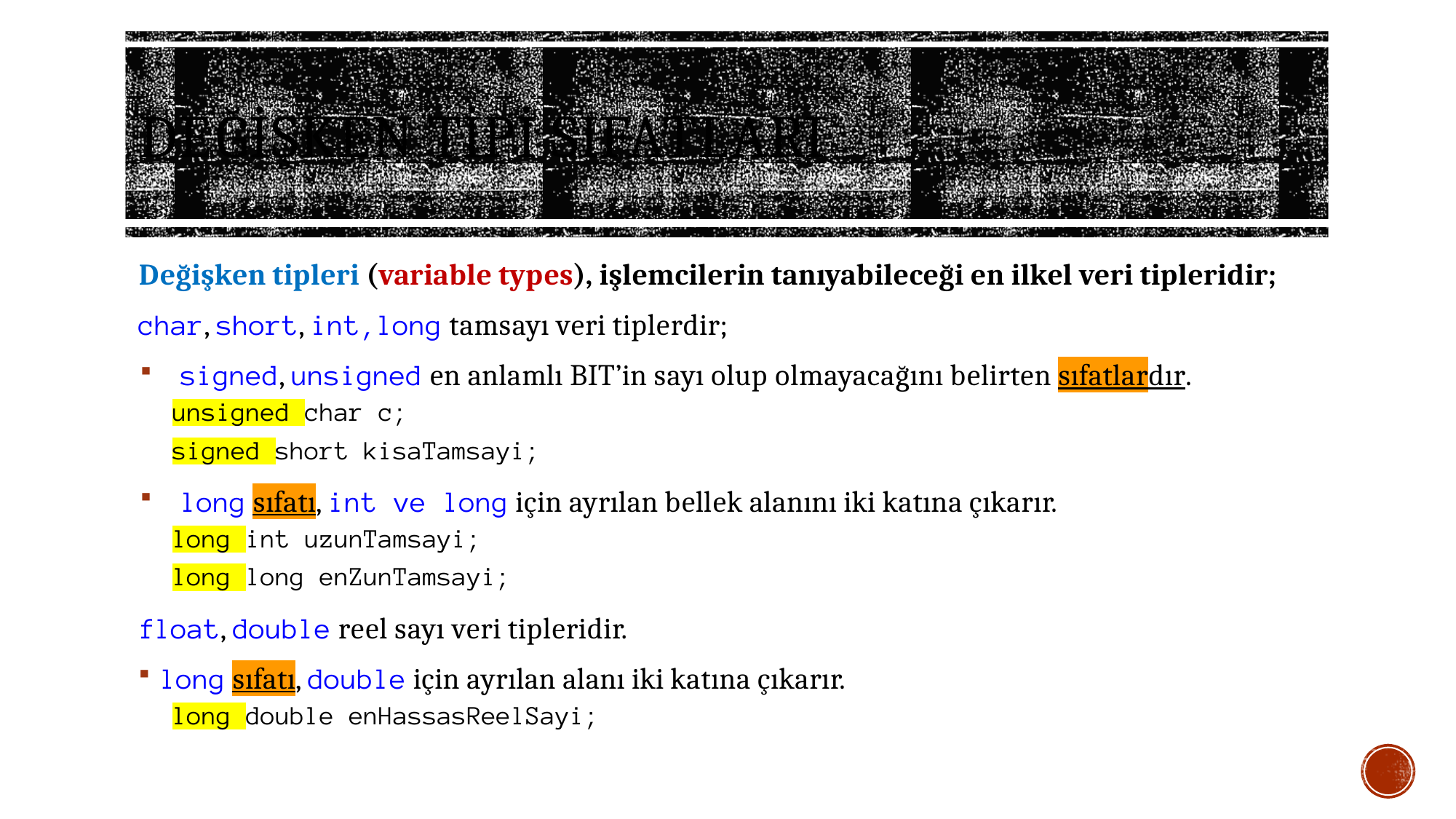

# Değişken tipi sıfatları
Değişken tipleri (variable types), işlemcilerin tanıyabileceği en ilkel veri tipleridir;
char, short, int,long tamsayı veri tiplerdir;
signed, unsigned en anlamlı BIT’in sayı olup olmayacağını belirten sıfatlardır.
unsigned char c;
signed short kisaTamsayi;
long sıfatı, int ve long için ayrılan bellek alanını iki katına çıkarır.
long int uzunTamsayi;
long long enZunTamsayi;
float, double reel sayı veri tipleridir.
long sıfatı, double için ayrılan alanı iki katına çıkarır.
long double enHassasReelSayi;